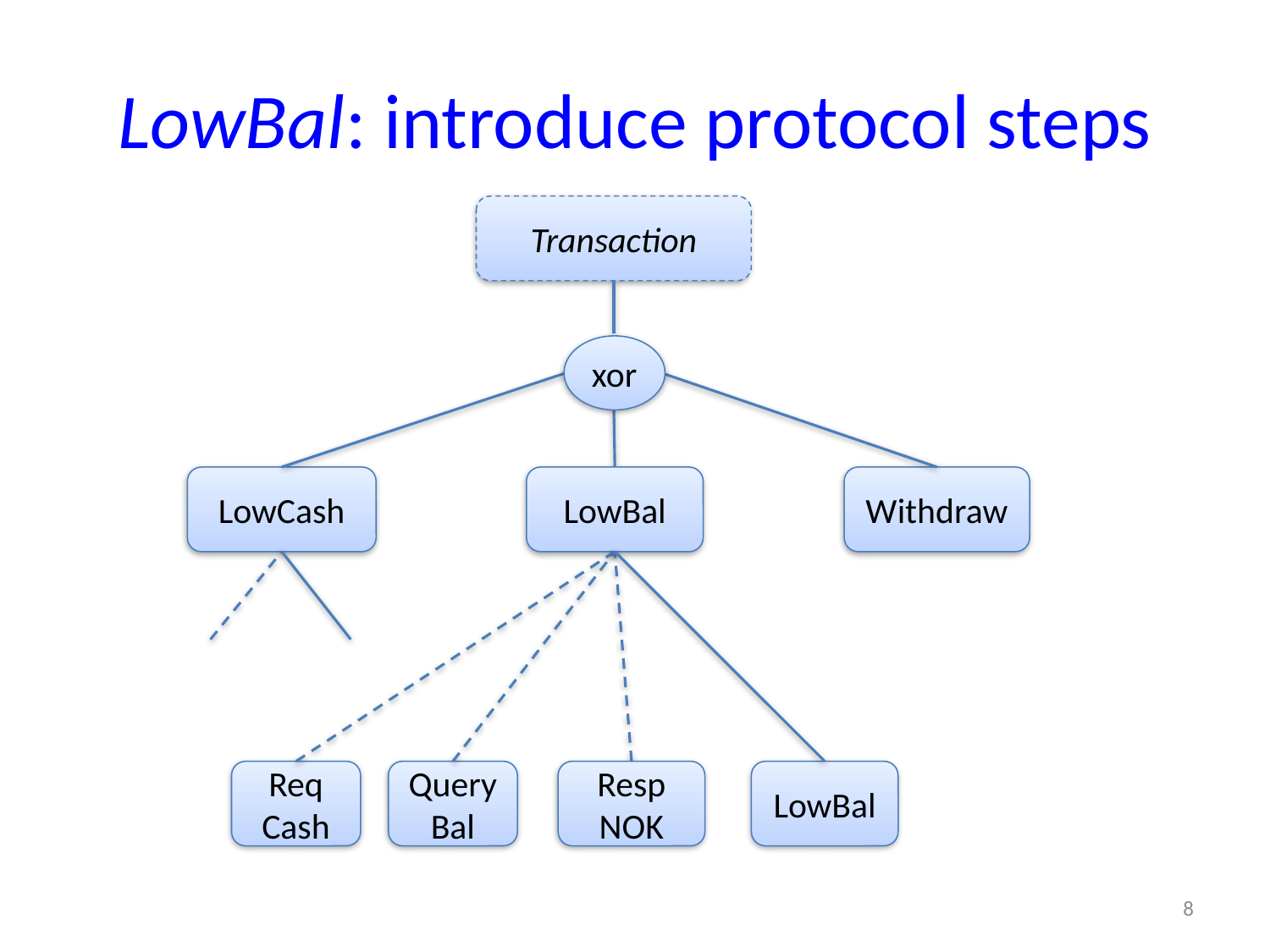

# LowBal: introduce protocol steps
Transaction
xor
LowCash
LowBal
Withdraw
Req
Cash
Query
Bal
Resp
NOK
LowBal
8